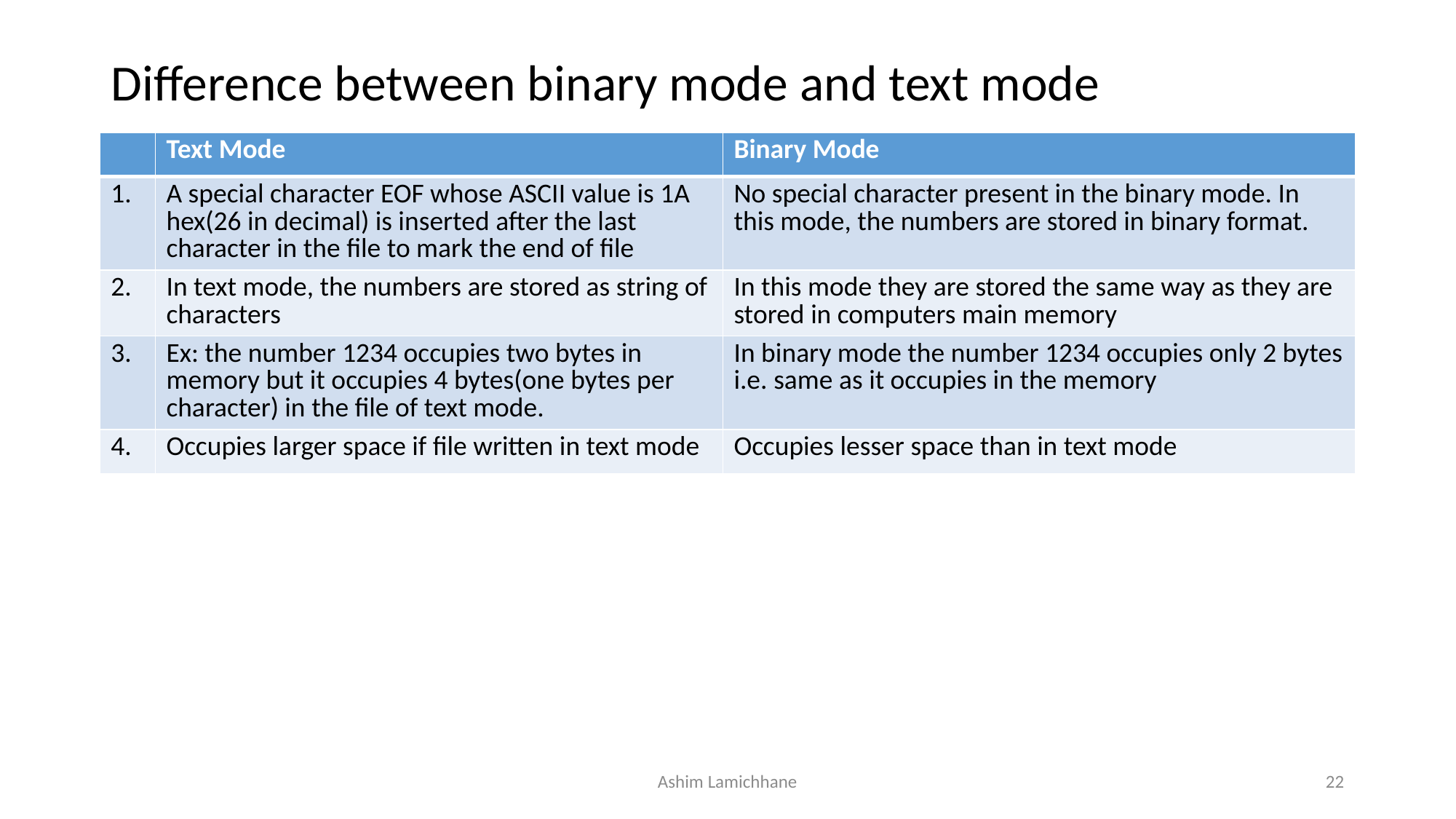

# Difference between binary mode and text mode
|  | Text Mode | Binary Mode |
| --- | --- | --- |
| 1. | A special character EOF whose ASCII value is 1A hex(26 in decimal) is inserted after the last character in the file to mark the end of file | No special character present in the binary mode. In this mode, the numbers are stored in binary format. |
| 2. | In text mode, the numbers are stored as string of characters | In this mode they are stored the same way as they are stored in computers main memory |
| 3. | Ex: the number 1234 occupies two bytes in memory but it occupies 4 bytes(one bytes per character) in the file of text mode. | In binary mode the number 1234 occupies only 2 bytes i.e. same as it occupies in the memory |
| 4. | Occupies larger space if file written in text mode | Occupies lesser space than in text mode |
Ashim Lamichhane
22